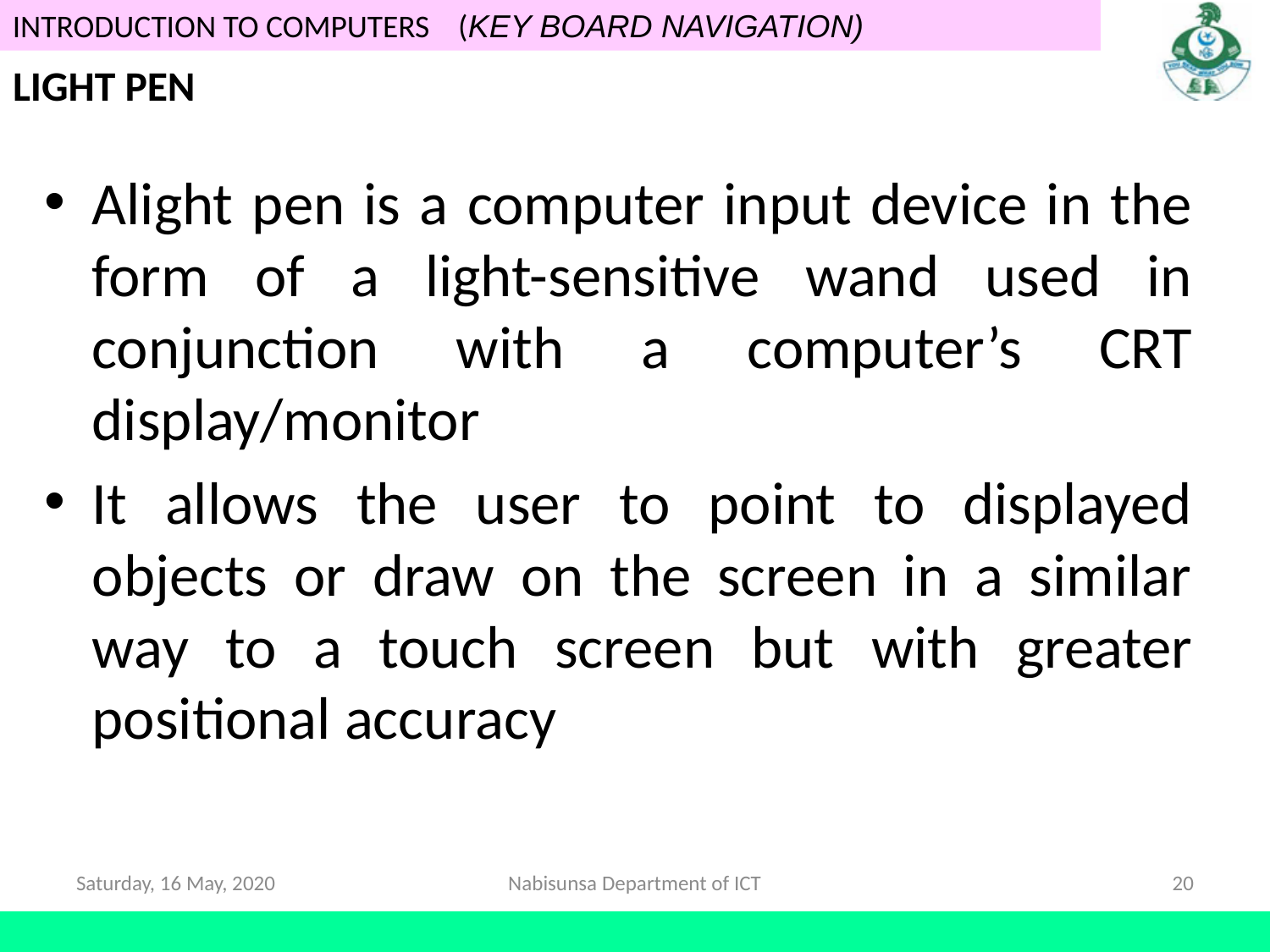

# LIGHT PEN
Alight pen is a computer input device in the form of a light-sensitive wand used in conjunction with a computer’s CRT display/monitor
It allows the user to point to displayed objects or draw on the screen in a similar way to a touch screen but with greater positional accuracy
Saturday, 16 May, 2020
Nabisunsa Department of ICT
20